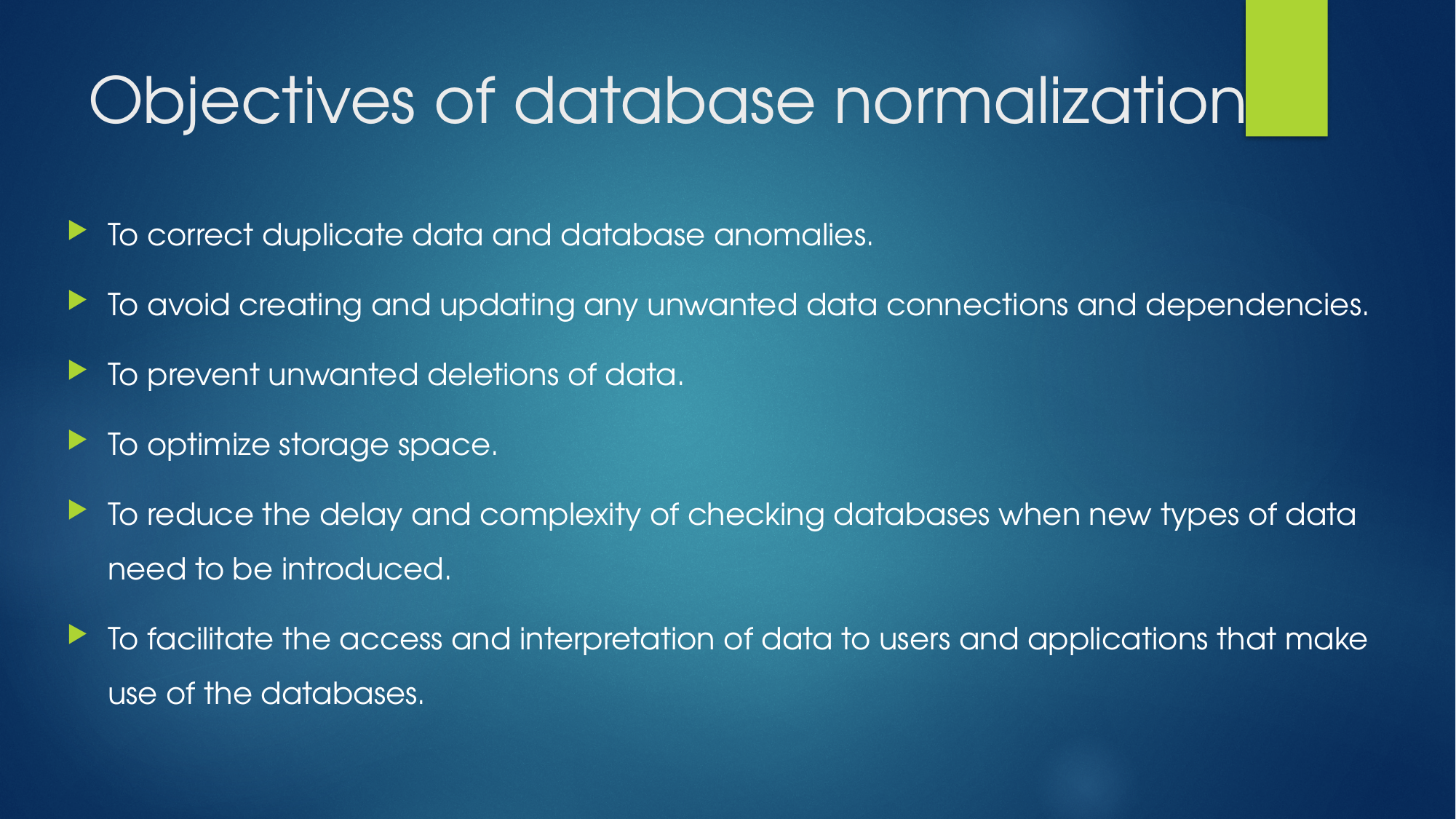

# Objectives of database normalization
To correct duplicate data and database anomalies.
To avoid creating and updating any unwanted data connections and dependencies.
To prevent unwanted deletions of data.
To optimize storage space.
To reduce the delay and complexity of checking databases when new types of data need to be introduced.
To facilitate the access and interpretation of data to users and applications that make use of the databases.